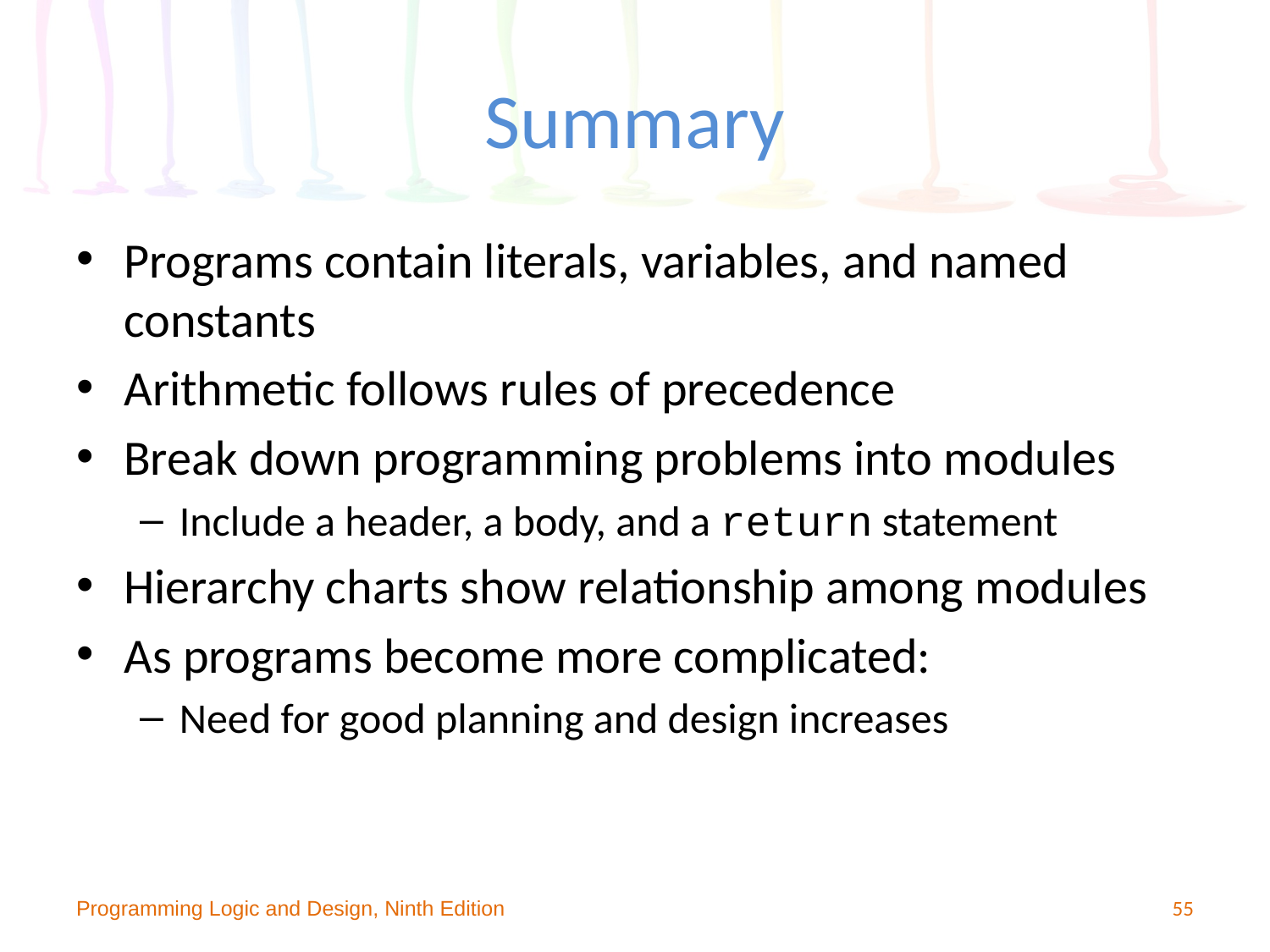

# Summary
Programs contain literals, variables, and named constants
Arithmetic follows rules of precedence
Break down programming problems into modules
Include a header, a body, and a return statement
Hierarchy charts show relationship among modules
As programs become more complicated:
Need for good planning and design increases
Programming Logic and Design, Ninth Edition
55